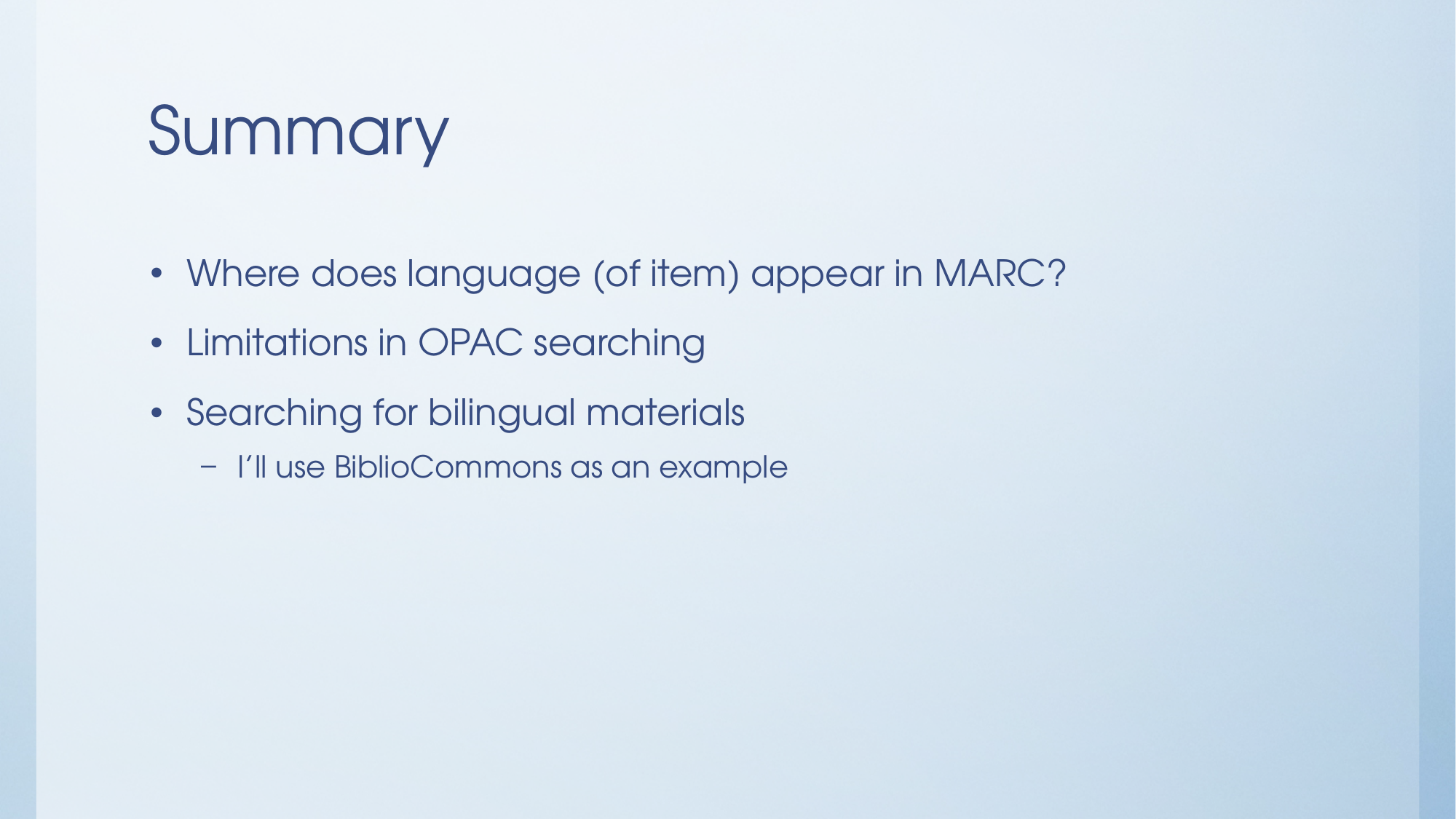

# Summary
Where does language (of item) appear in MARC?
Limitations in OPAC searching
Searching for bilingual materials
I’ll use BiblioCommons as an example